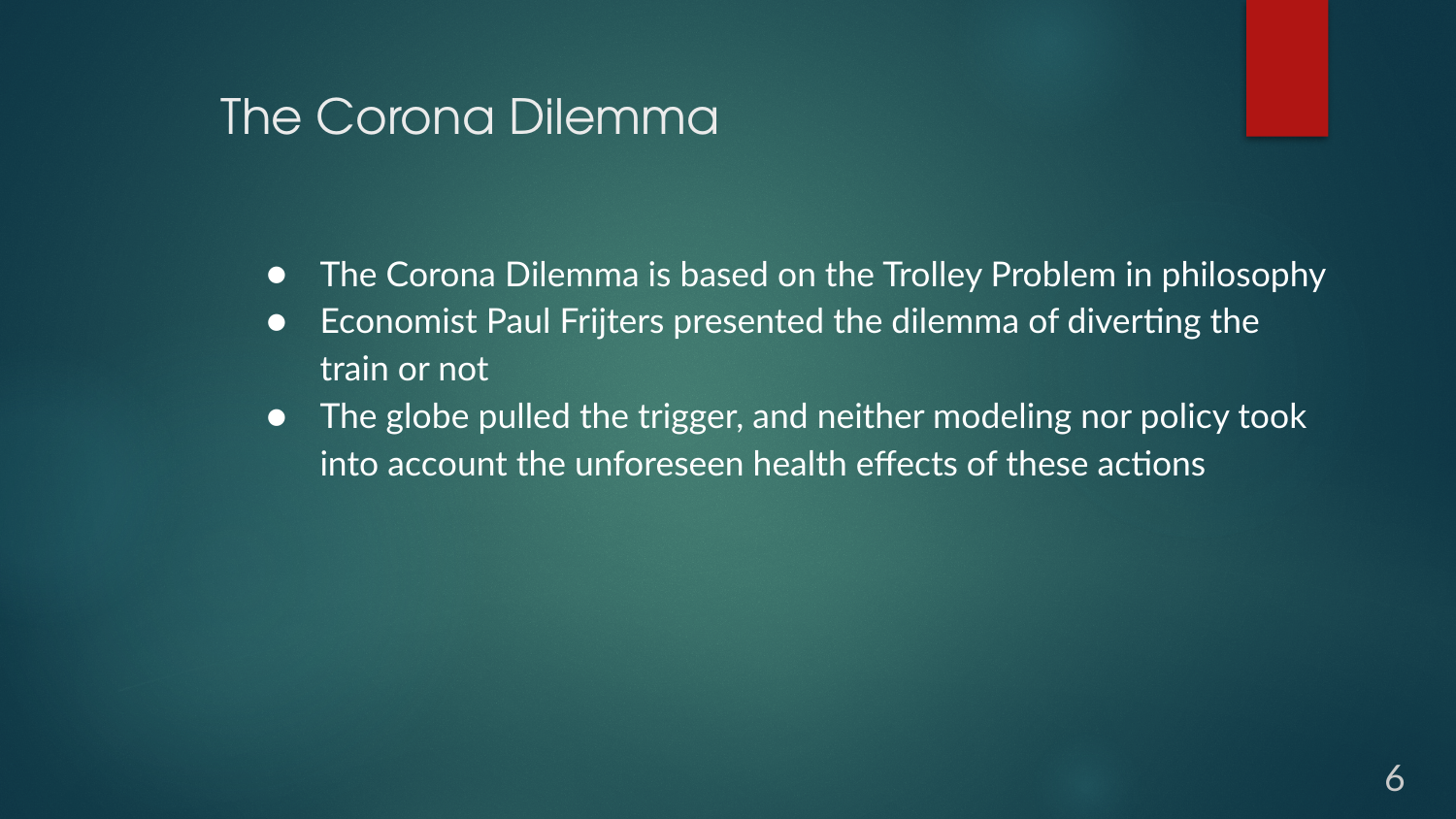

# The Corona Dilemma

The Corona Dilemma is based on the Trolley Problem in philosophy
Economist Paul Frijters presented the dilemma of diverting the train or not
The globe pulled the trigger, and neither modeling nor policy took into account the unforeseen health effects of these actions

6